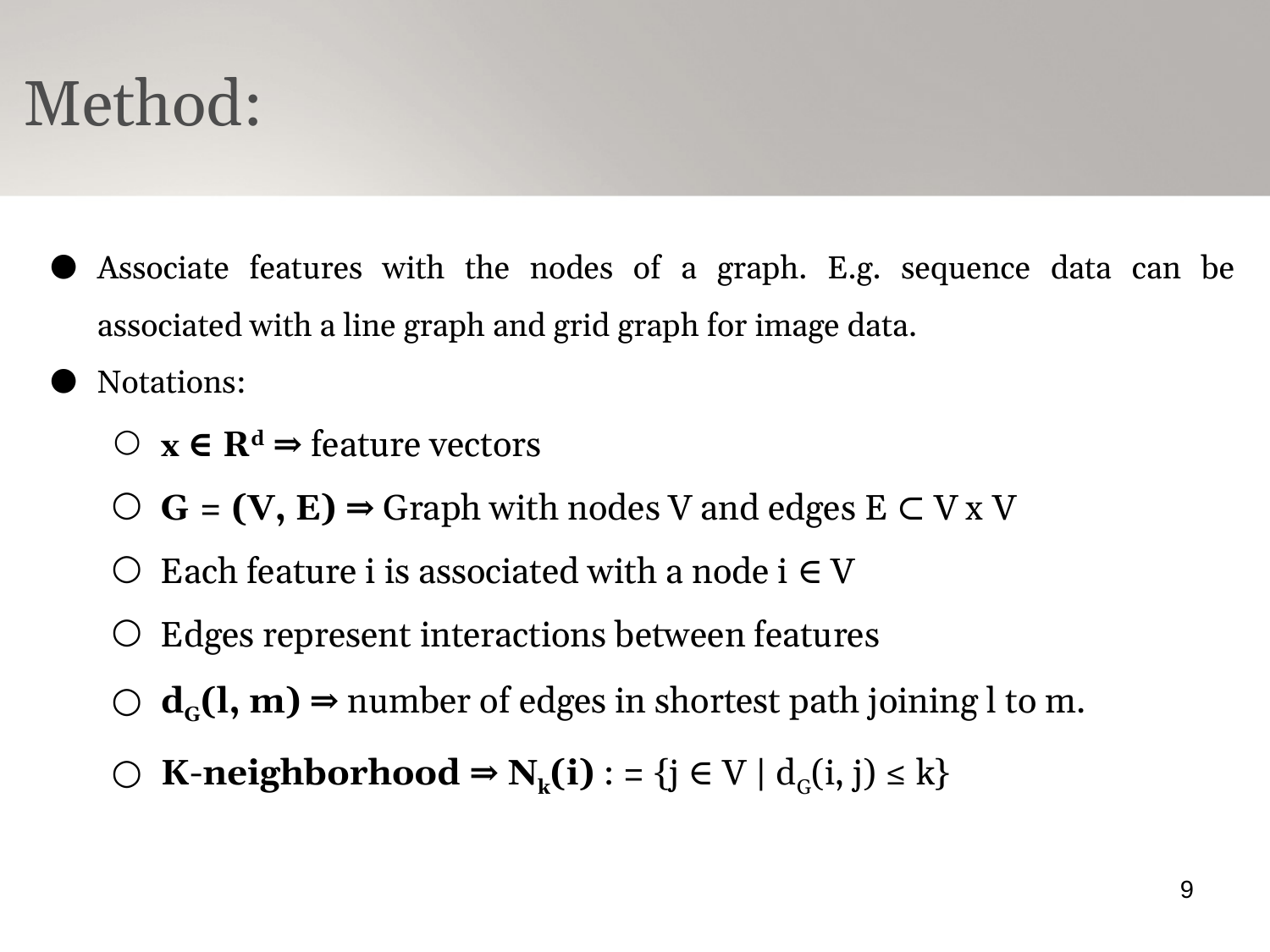

Method:
Associate features with the nodes of a graph. E.g. sequence data can be associated with a line graph and grid graph for image data.
Notations:
x ∈ Rd ⇒ feature vectors
G = (V, E) ⇒ Graph with nodes V and edges E ⊂ V x V
Each feature i is associated with a node i ∈ V
Edges represent interactions between features
dG(l, m) ⇒ number of edges in shortest path joining l to m.
K-neighborhood ⇒ Nk(i) : = {j ∈ V | dG(i, j) ≤ k}
9